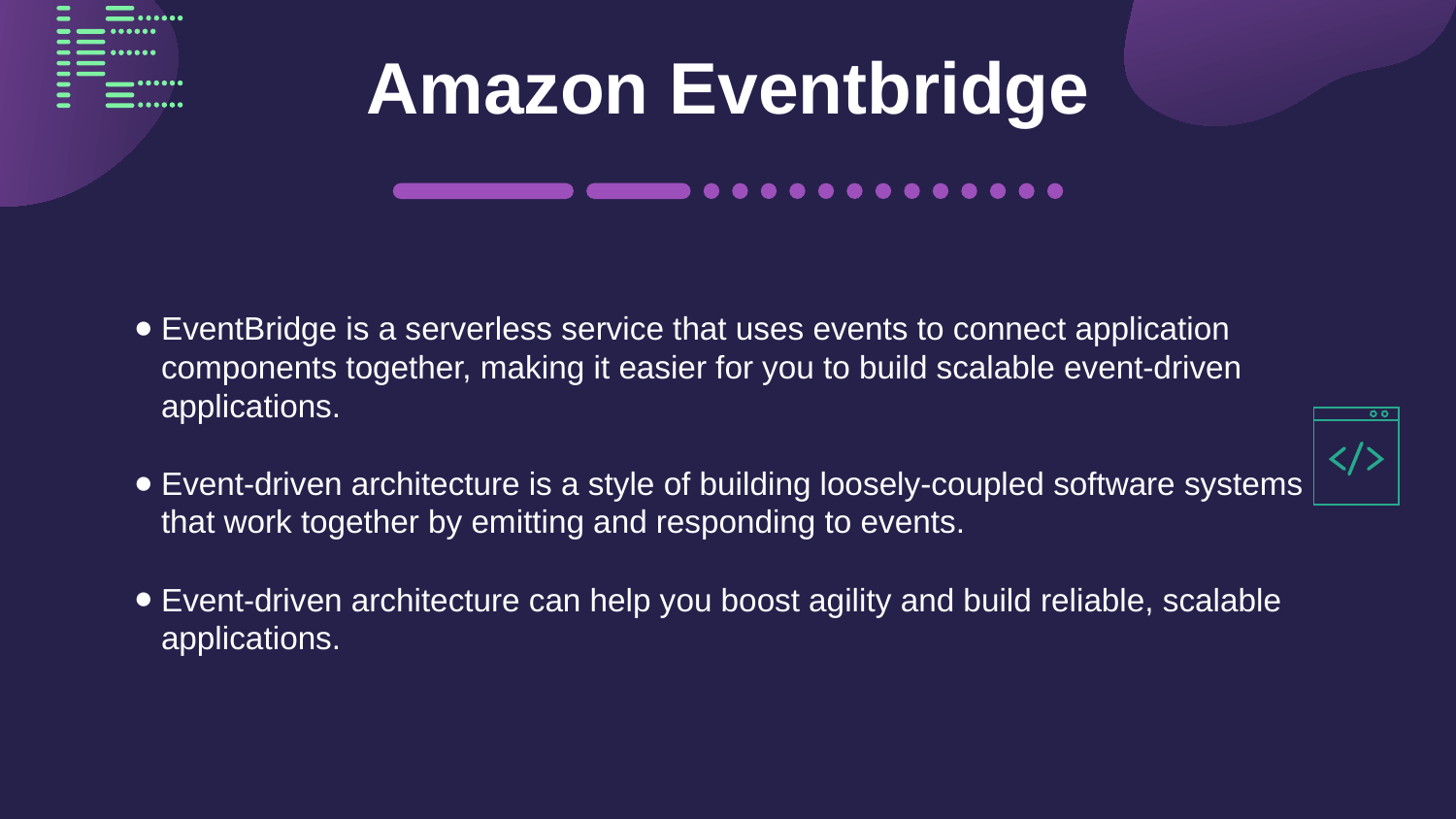

# Amazon Eventbridge

EventBridge is a serverless service that uses events to connect application components together, making it easier for you to build scalable event-driven applications.

Event-driven architecture is a style of building loosely-coupled software systems that work together by emitting and responding to events.

Event-driven architecture can help you boost agility and build reliable, scalable applications.